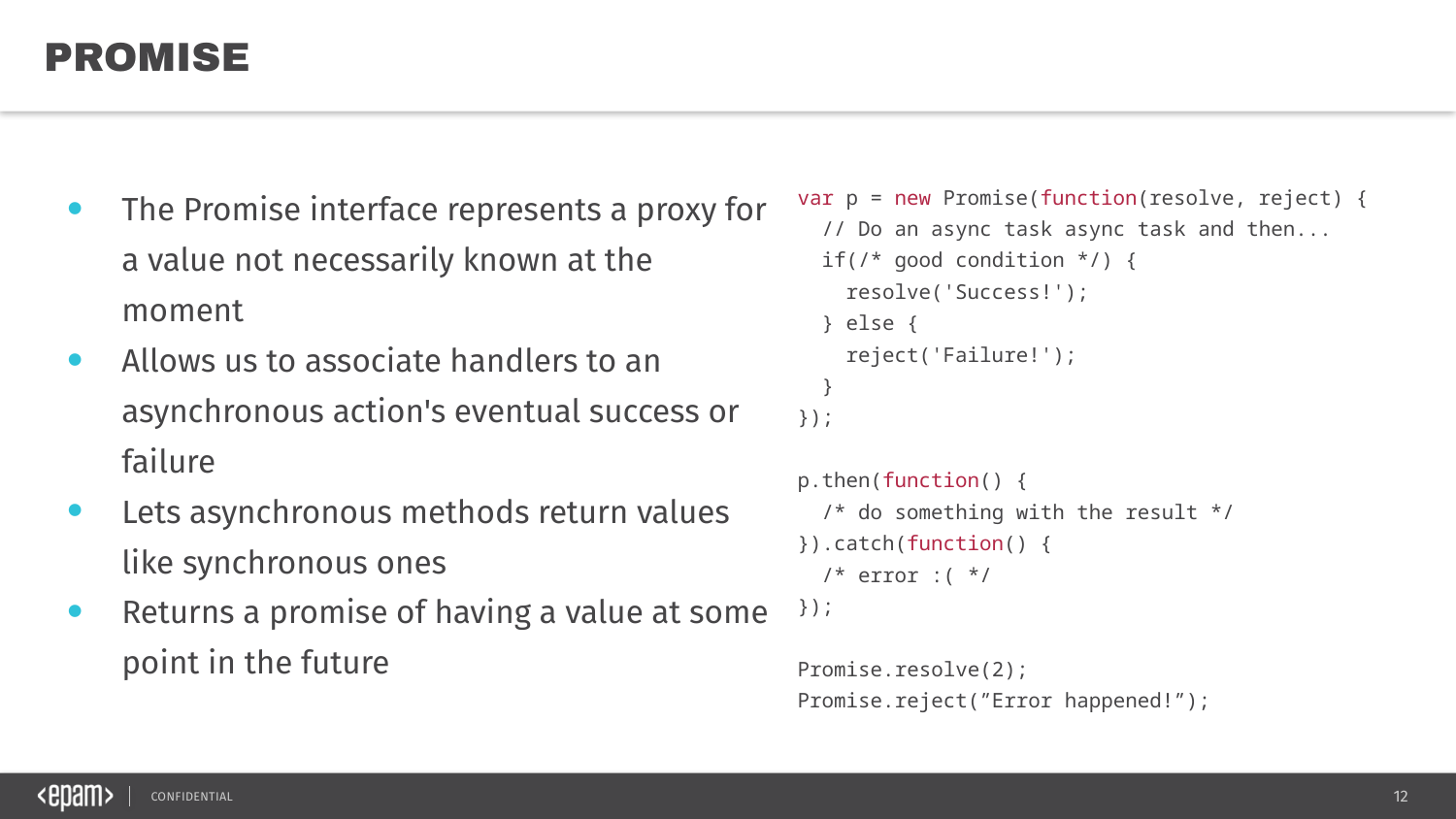

PROMISE
The Promise interface represents a proxy for a value not necessarily known at the moment
Allows us to associate handlers to an asynchronous action's eventual success or failure
Lets asynchronous methods return values like synchronous ones
Returns a promise of having a value at some point in the future

var p = new Promise(function(resolve, reject) {
  // Do an async task async task and then...
  if(/* good condition */) {
    resolve('Success!');
  } else {
    reject('Failure!');
  }
});

p.then(function() {
  /* do something with the result */
}).catch(function() {
  /* error :( */
});

Promise.resolve(2);
Promise.reject(”Error happened!”);